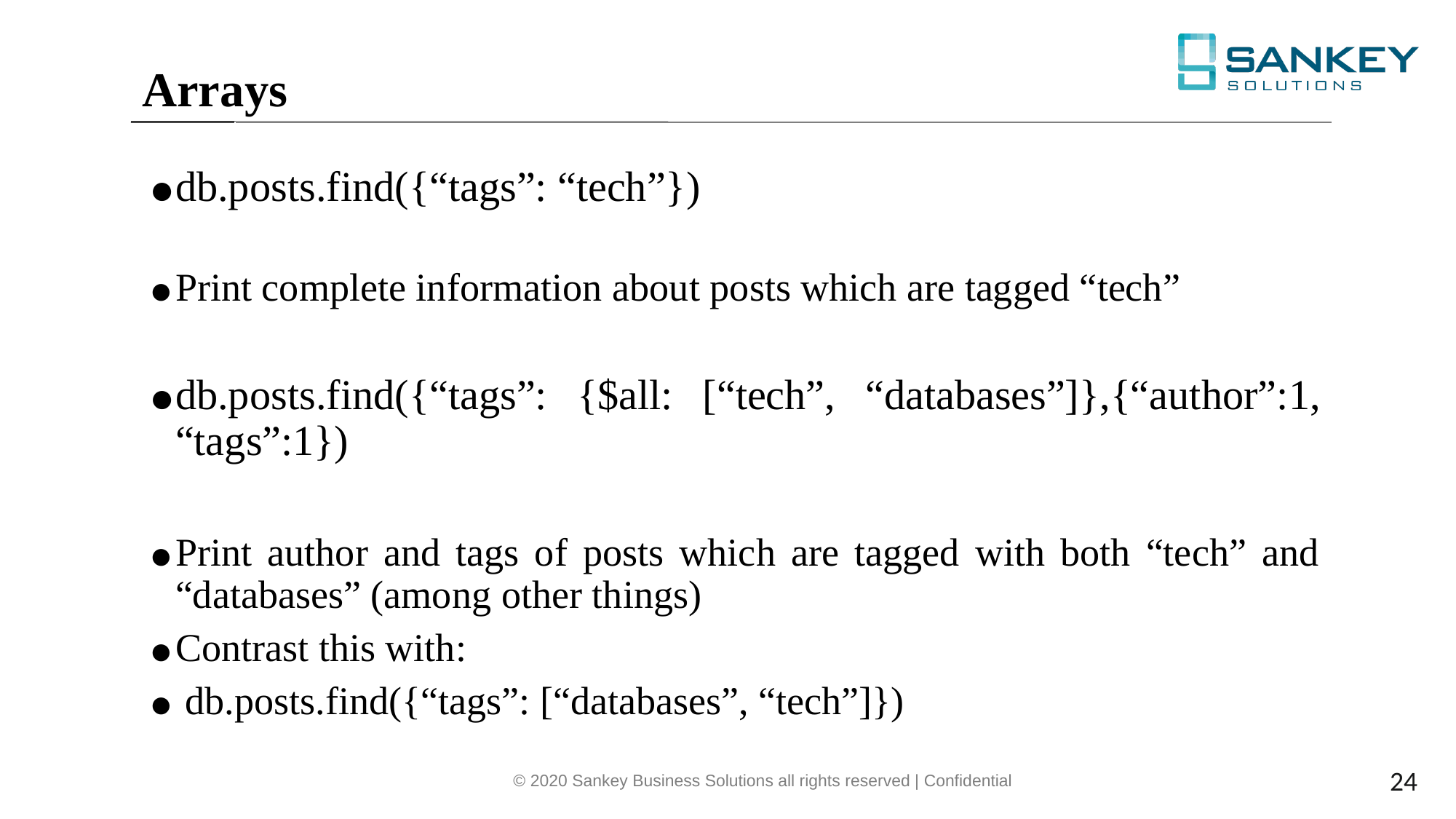

Arrays

db.posts.find({“tags”: “tech”})

Print complete information about posts which are tagged “tech”

db.posts.find({“tags”: {$all: [“tech”, “databases”]},{“author”:1, “tags”:1})

Print author and tags of posts which are tagged with both “tech” and “databases” (among other things)
Contrast this with:
 db.posts.find({“tags”: [“databases”, “tech”]})